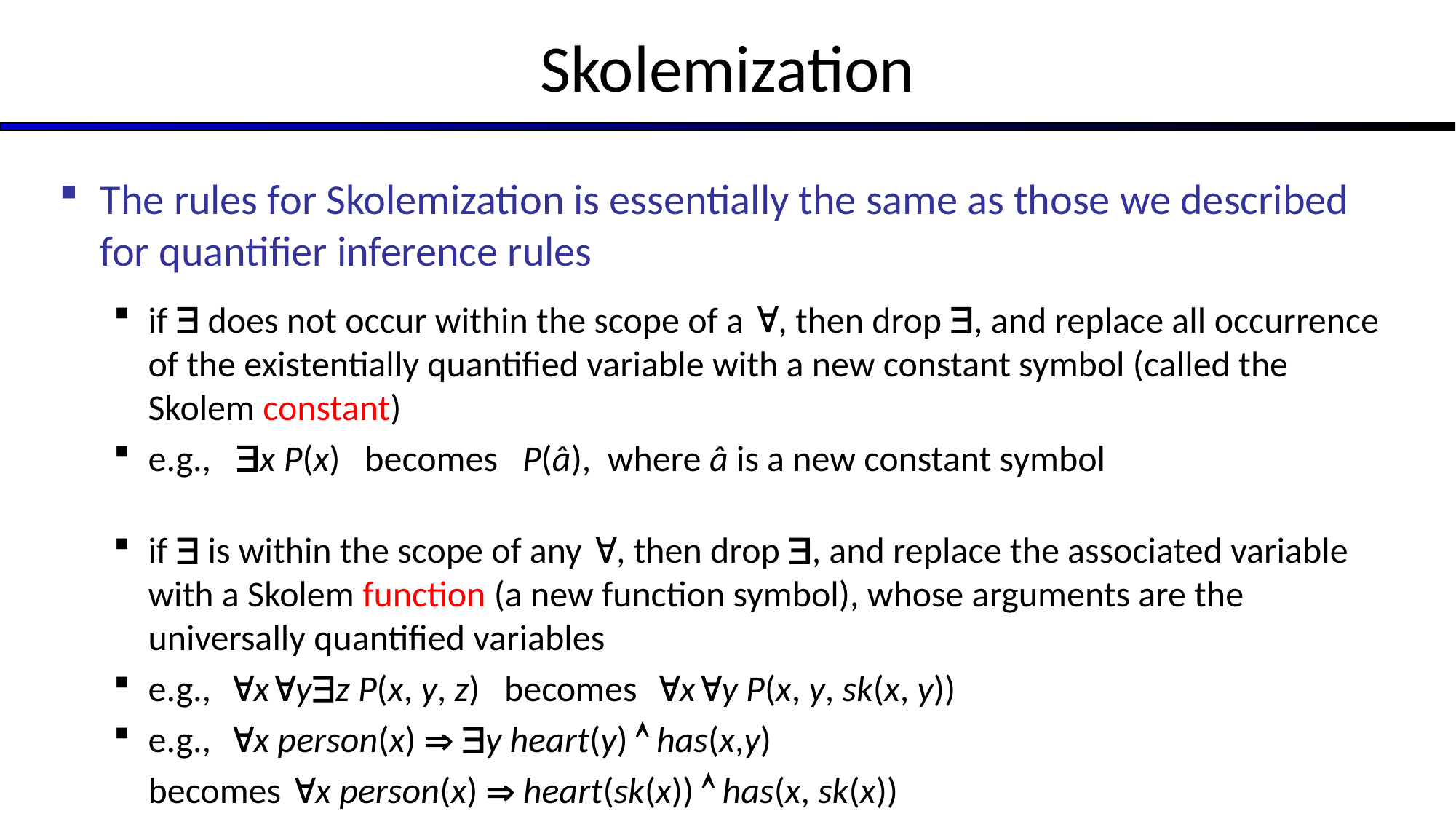

# Skolemization
The rules for Skolemization is essentially the same as those we described for quantifier inference rules

if ∃ does not occur within the scope of a ∀, then drop ∃, and replace all occurrence of the existentially quantified variable with a new constant symbol (called the Skolem constant)
e.g.,   ∃x P(x)   becomes   P(â),  where â is a new constant symbol

if ∃ is within the scope of any ∀, then drop ∃, and replace the associated variable with a Skolem function (a new function symbol), whose arguments are the universally quantified variables
e.g.,  ∀x∀y∃z P(x, y, z)   becomes  ∀x∀y P(x, y, sk(x, y))
e.g.,  ∀x person(x) ⇒ ∃y heart(y) ∧ has(x,y)
	becomes ∀x person(x) ⇒ heart(sk(x)) ∧ has(x, sk(x))